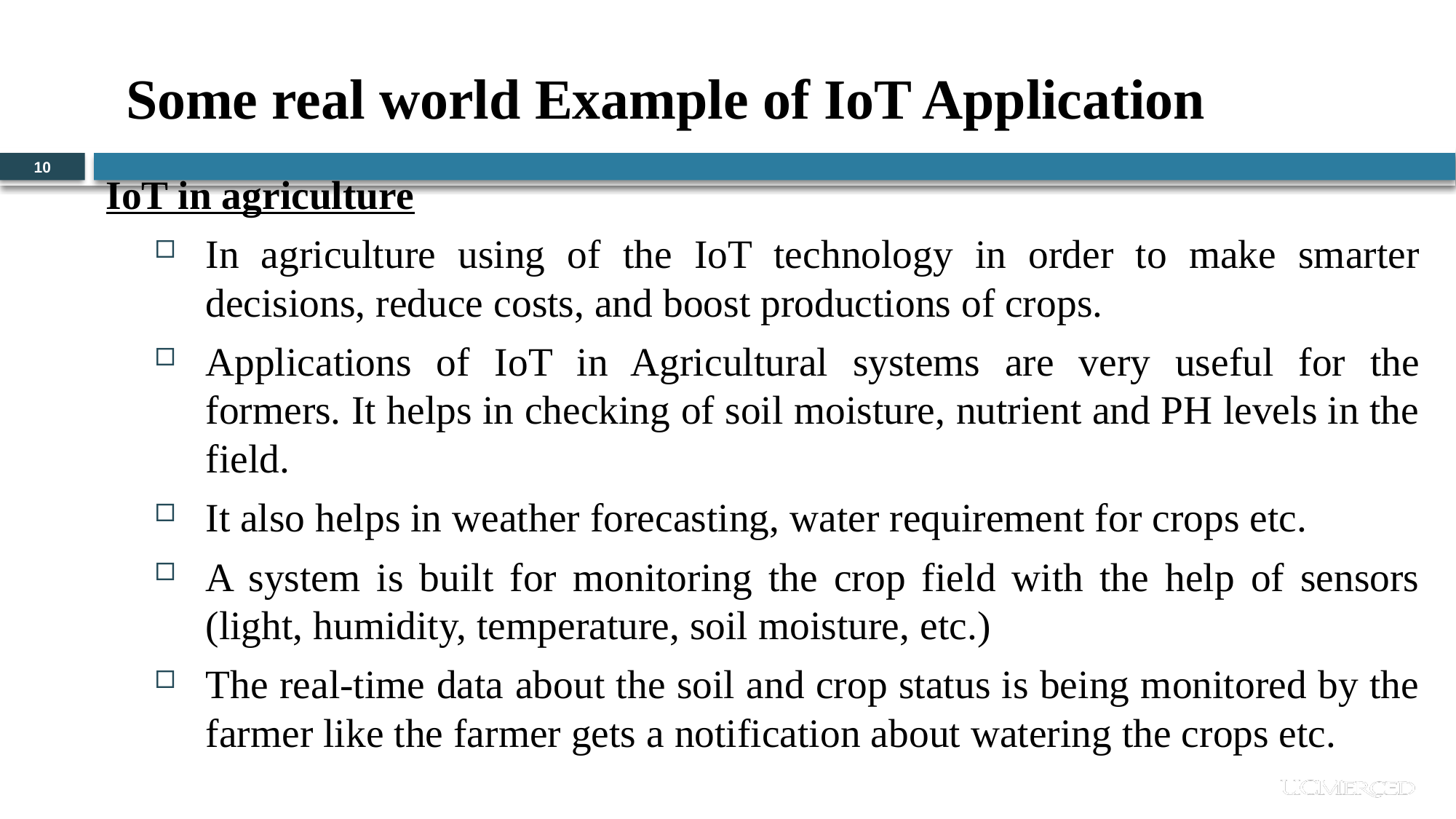

Some real world Example of IoT Application
10
IoT in agriculture
In agriculture using of the IoT technology in order to make smarter decisions, reduce costs, and boost productions of crops.
Applications of IoT in Agricultural systems are very useful for the formers. It helps in checking of soil moisture, nutrient and PH levels in the field.
It also helps in weather forecasting, water requirement for crops etc.
A system is built for monitoring the crop field with the help of sensors (light, humidity, temperature, soil moisture, etc.)
The real-time data about the soil and crop status is being monitored by the farmer like the farmer gets a notification about watering the crops etc.